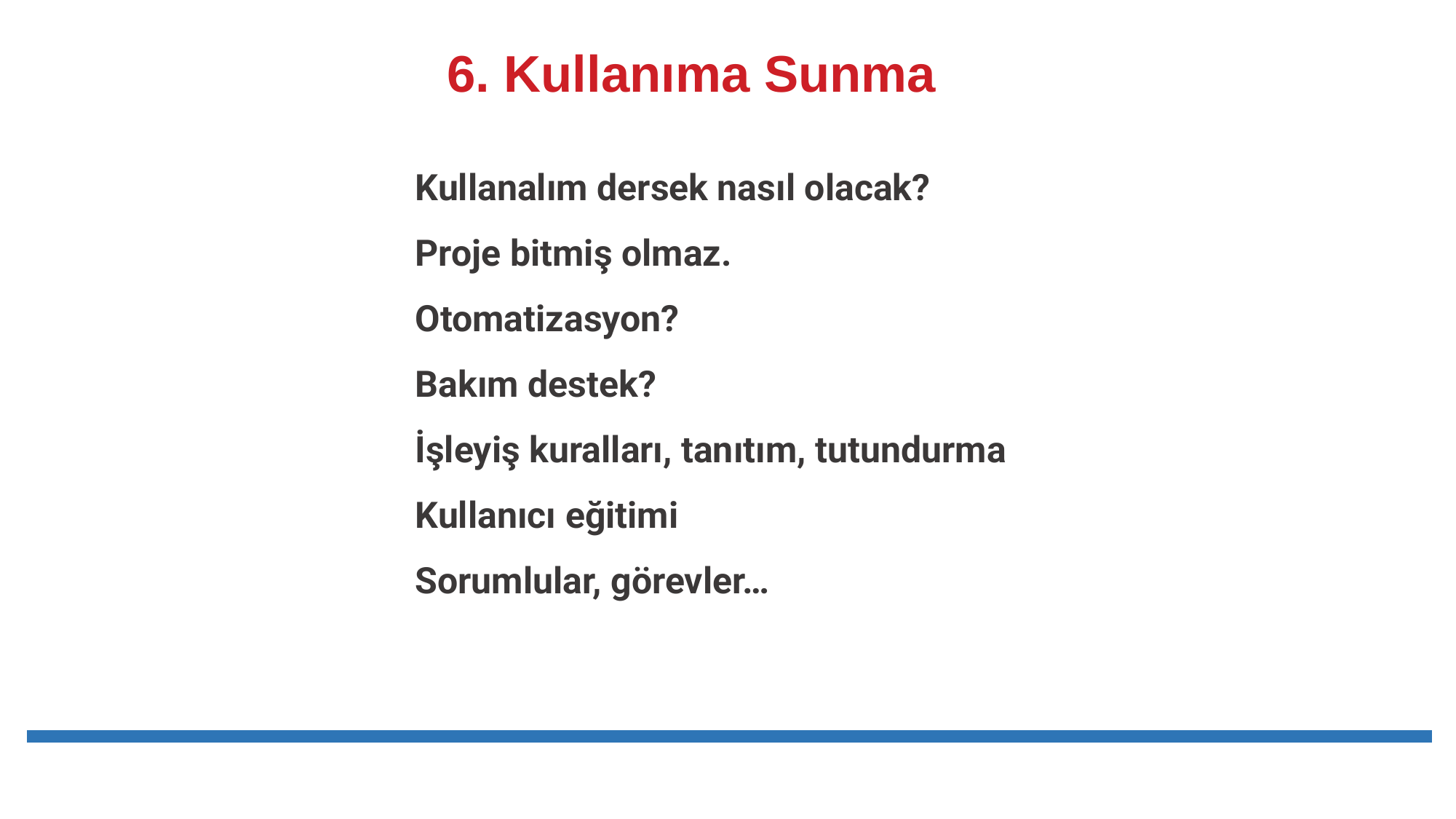

# 6. Kullanıma Sunma
Kullanalım dersek nasıl olacak?
Proje bitmiş olmaz.
Otomatizasyon?
Bakım destek?
İşleyiş kuralları, tanıtım, tutundurma
Kullanıcı eğitimi
Sorumlular, görevler…